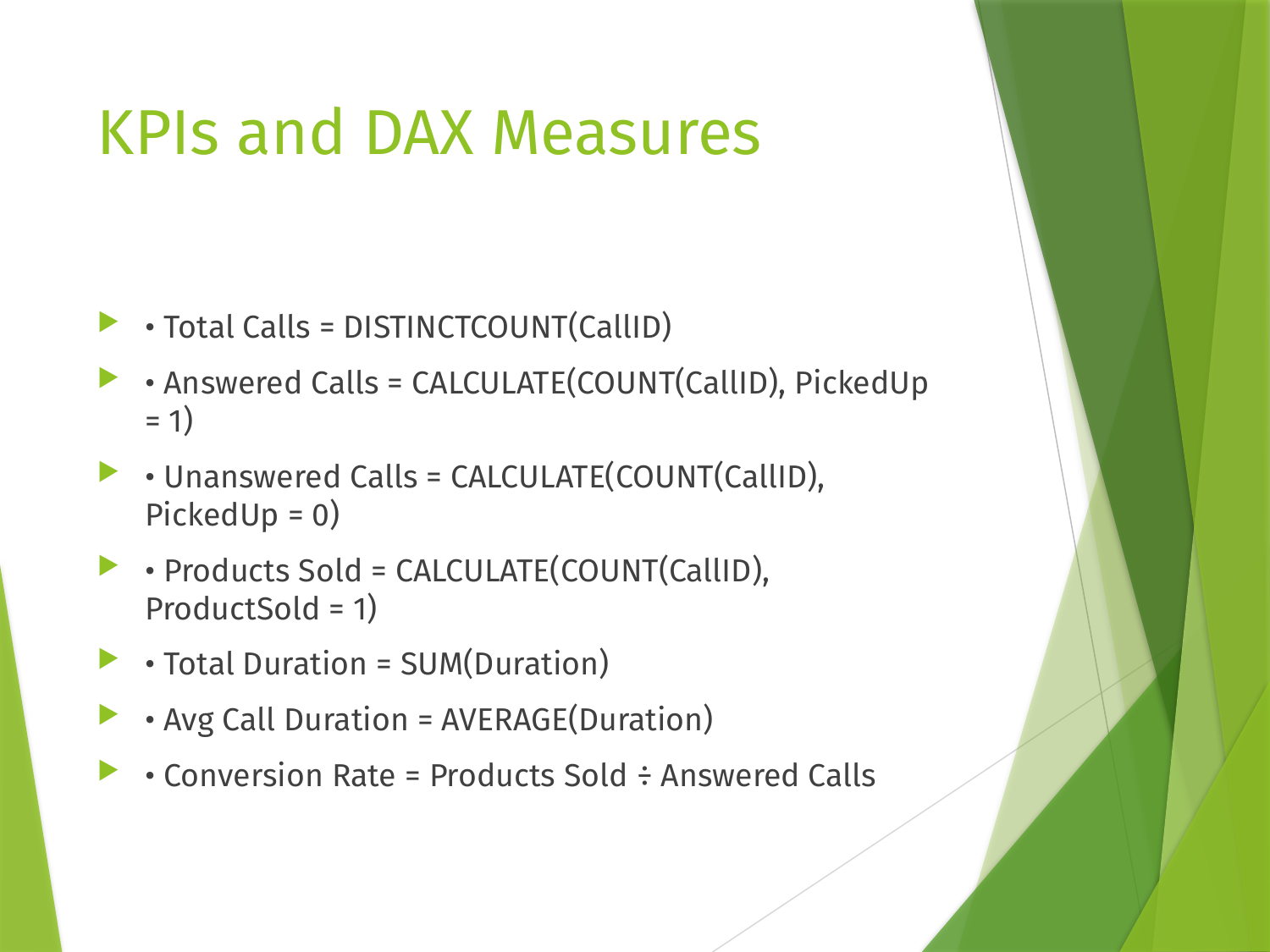

# KPIs and DAX Measures
• Total Calls = DISTINCTCOUNT(CallID)
• Answered Calls = CALCULATE(COUNT(CallID), PickedUp = 1)
• Unanswered Calls = CALCULATE(COUNT(CallID), PickedUp = 0)
• Products Sold = CALCULATE(COUNT(CallID), ProductSold = 1)
• Total Duration = SUM(Duration)
• Avg Call Duration = AVERAGE(Duration)
• Conversion Rate = Products Sold ÷ Answered Calls